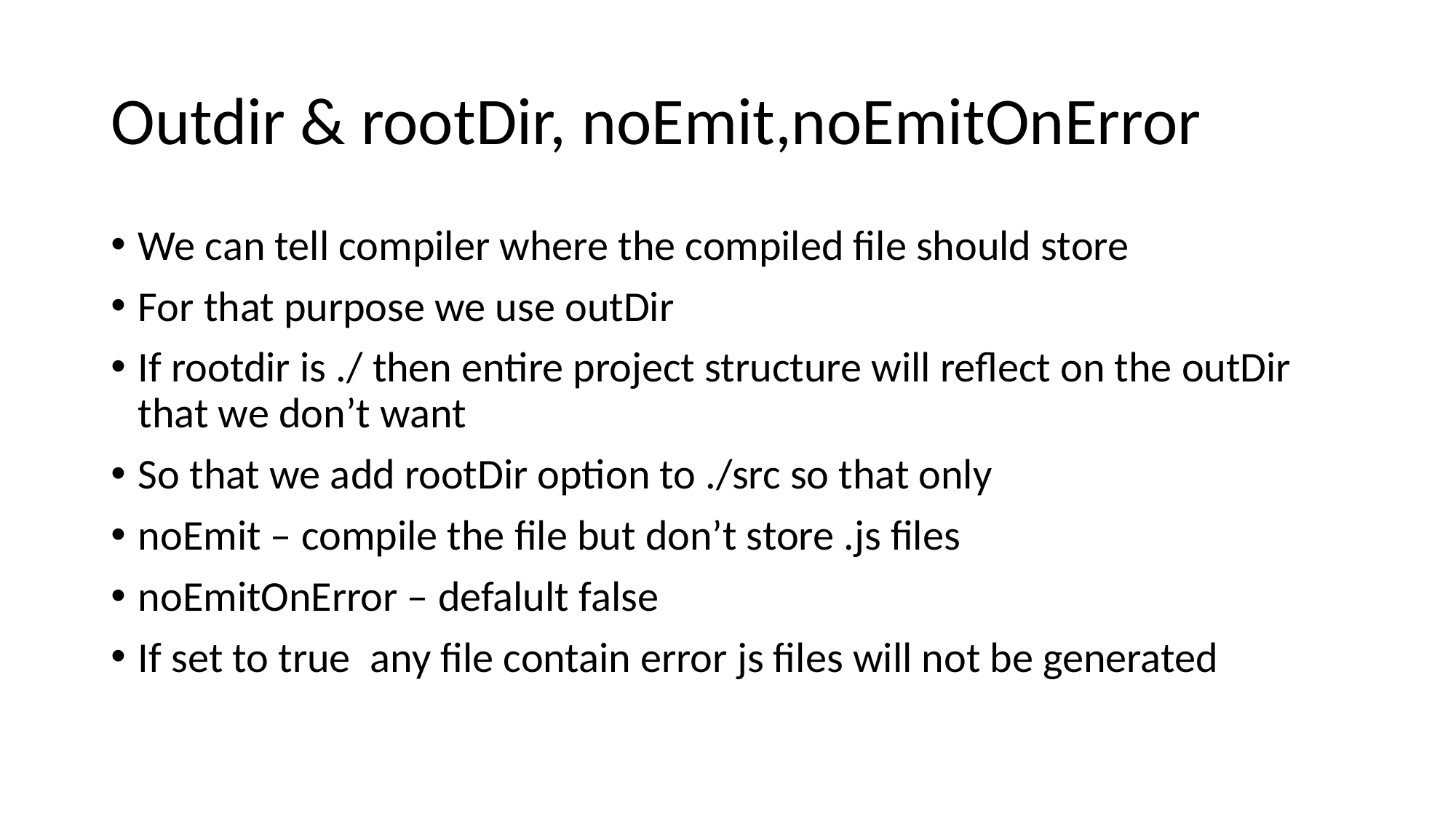

# Outdir & rootDir, noEmit,noEmitOnError
We can tell compiler where the compiled file should store
For that purpose we use outDir
If rootdir is ./ then entire project structure will reflect on the outDir that we don’t want
So that we add rootDir option to ./src so that only
noEmit – compile the file but don’t store .js files
noEmitOnError – defalult false
If set to true  any file contain error js files will not be generated